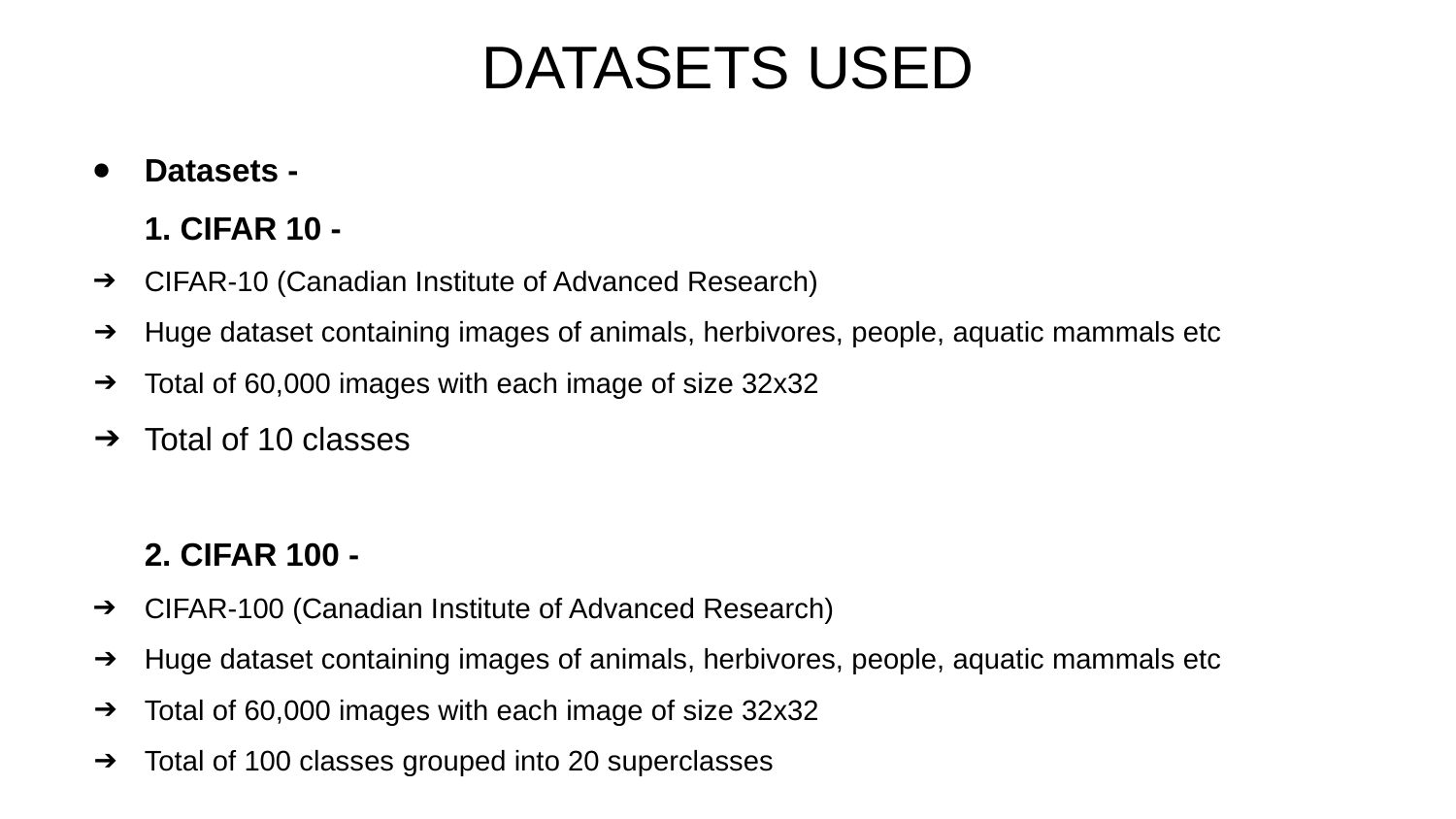

# DATASETS USED
Datasets -
1. CIFAR 10 -
CIFAR-10 (Canadian Institute of Advanced Research)
Huge dataset containing images of animals, herbivores, people, aquatic mammals etc
Total of 60,000 images with each image of size 32x32
Total of 10 classes

2. CIFAR 100 -
CIFAR-100 (Canadian Institute of Advanced Research)
Huge dataset containing images of animals, herbivores, people, aquatic mammals etc
Total of 60,000 images with each image of size 32x32
Total of 100 classes grouped into 20 superclasses